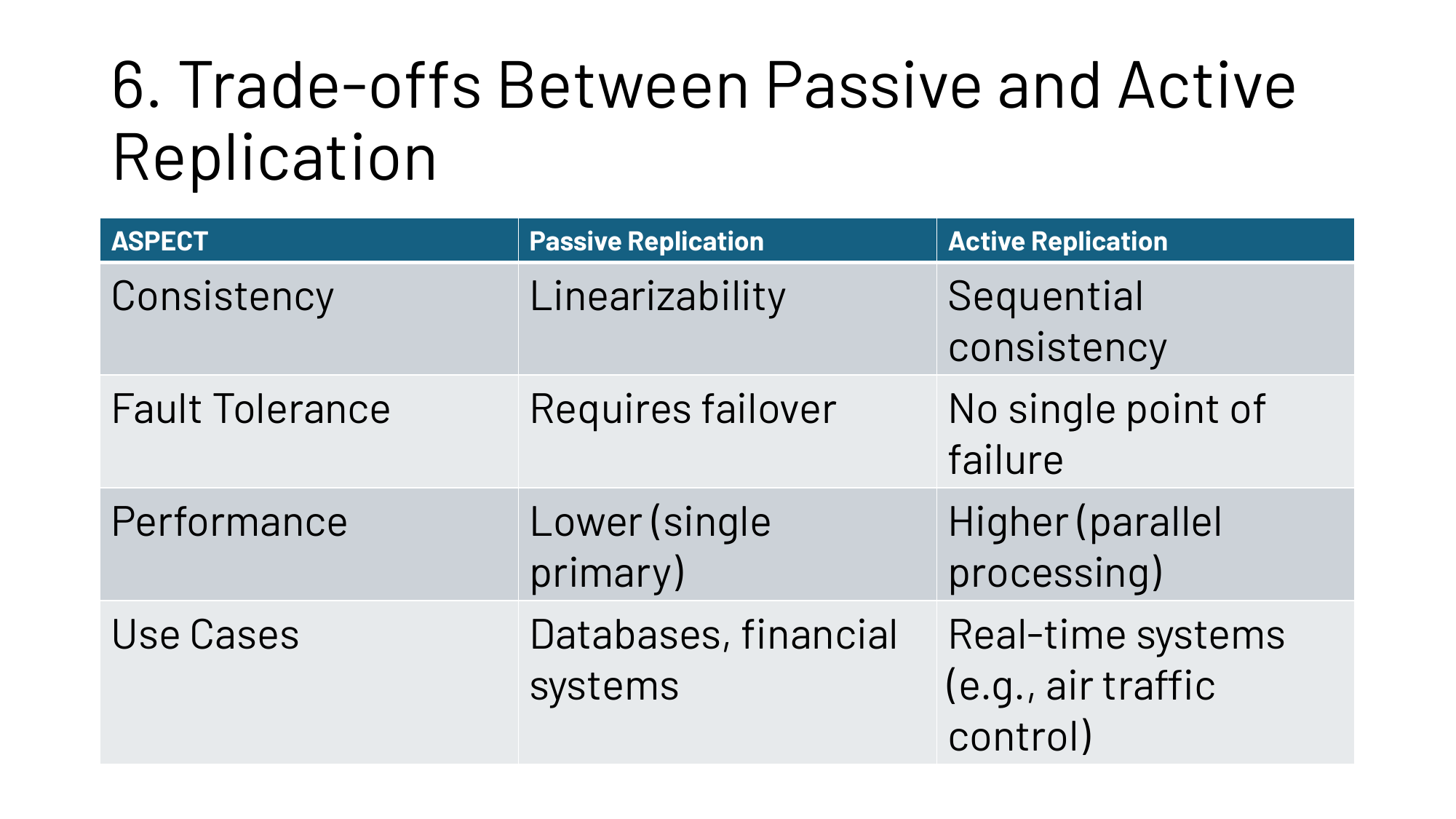

# 6. Trade-offs Between Passive and Active Replication
| ASPECT | Passive Replication | Active Replication |
| --- | --- | --- |
| Consistency | Linearizability | Sequential consistency |
| Fault Tolerance | Requires failover | No single point of failure |
| Performance | Lower (single primary) | Higher (parallel processing) |
| Use Cases | Databases, financial systems | Real-time systems (e.g., air traffic control) |